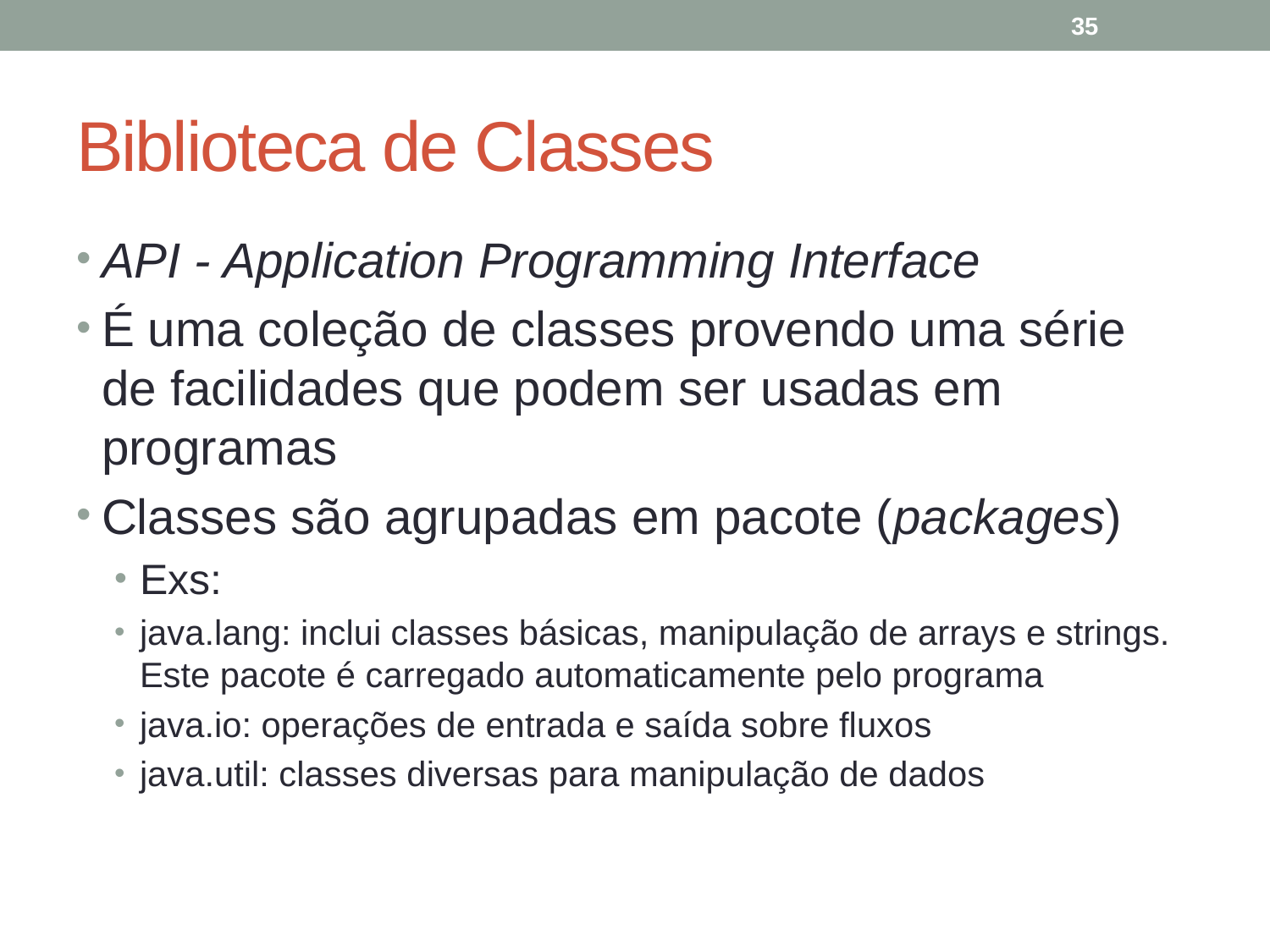

35
# Biblioteca de Classes
API - Application Programming Interface
É uma coleção de classes provendo uma série de facilidades que podem ser usadas em programas
Classes são agrupadas em pacote (packages)
Exs:
java.lang: inclui classes básicas, manipulação de arrays e strings. Este pacote é carregado automaticamente pelo programa
java.io: operações de entrada e saída sobre fluxos
java.util: classes diversas para manipulação de dados